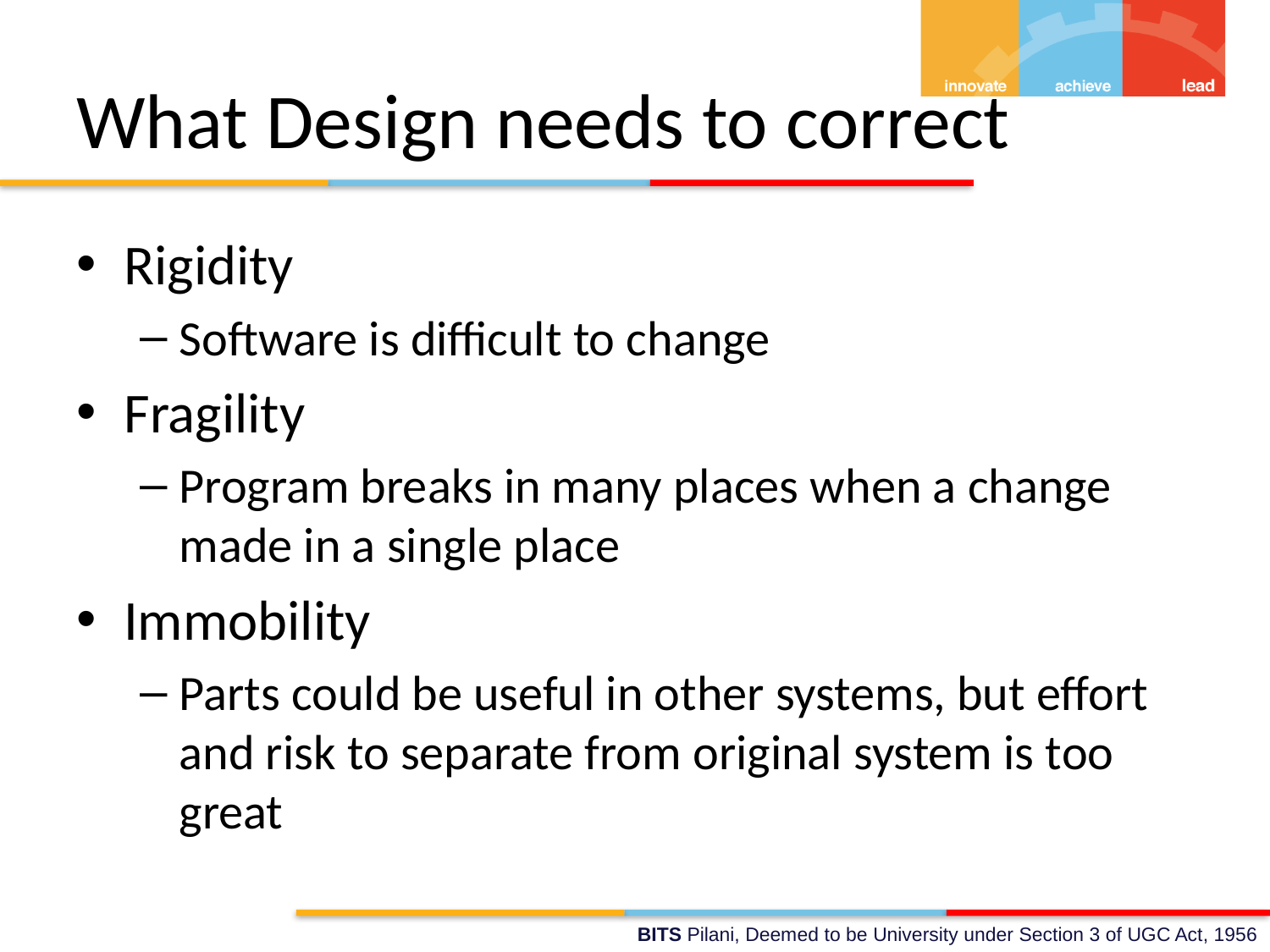

# What Design needs to correct
Rigidity
Software is difficult to change
Fragility
Program breaks in many places when a change made in a single place
Immobility
Parts could be useful in other systems, but effort and risk to separate from original system is too great